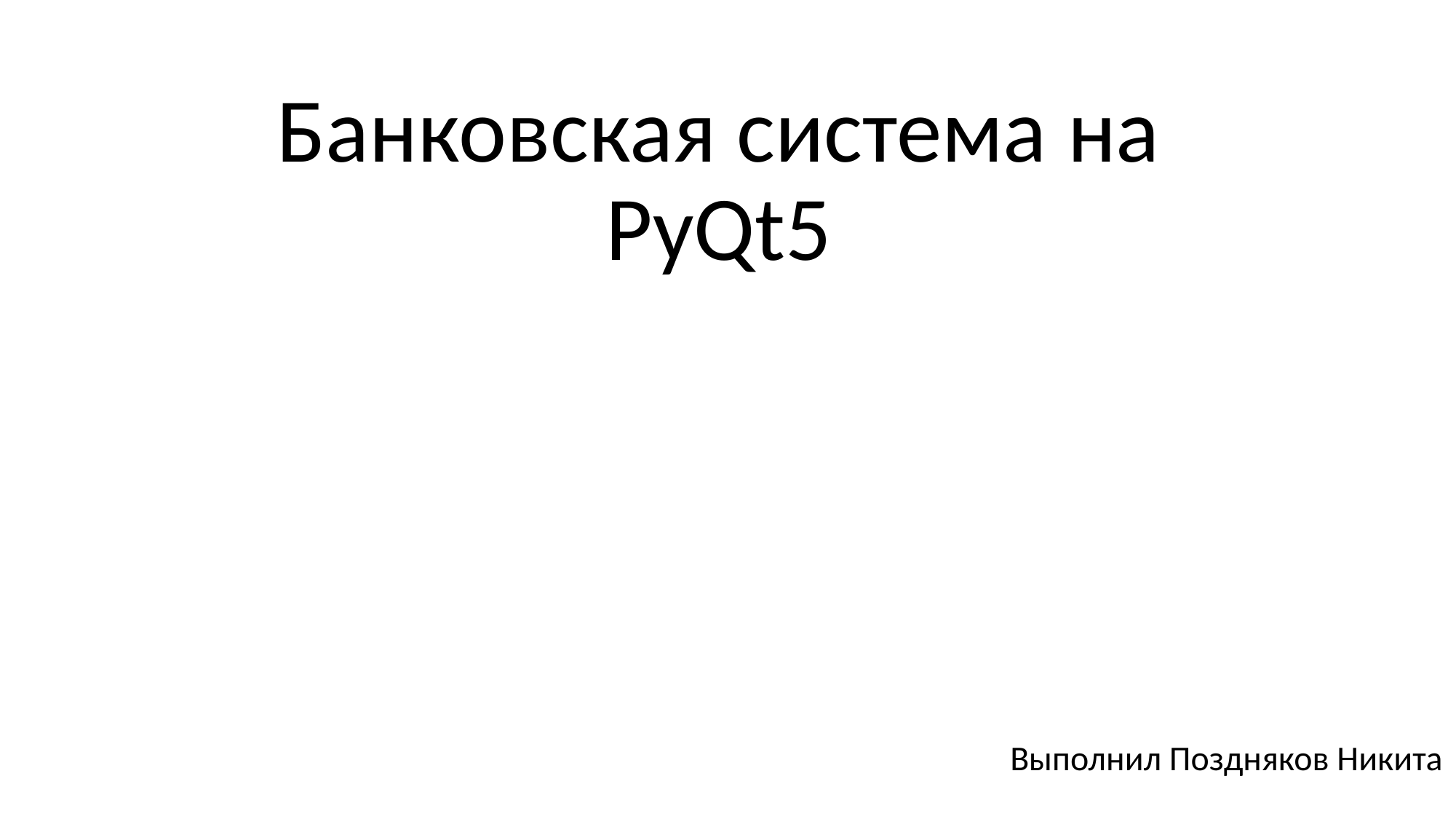

# Банковская система на PyQt5
Выполнил Поздняков Никита